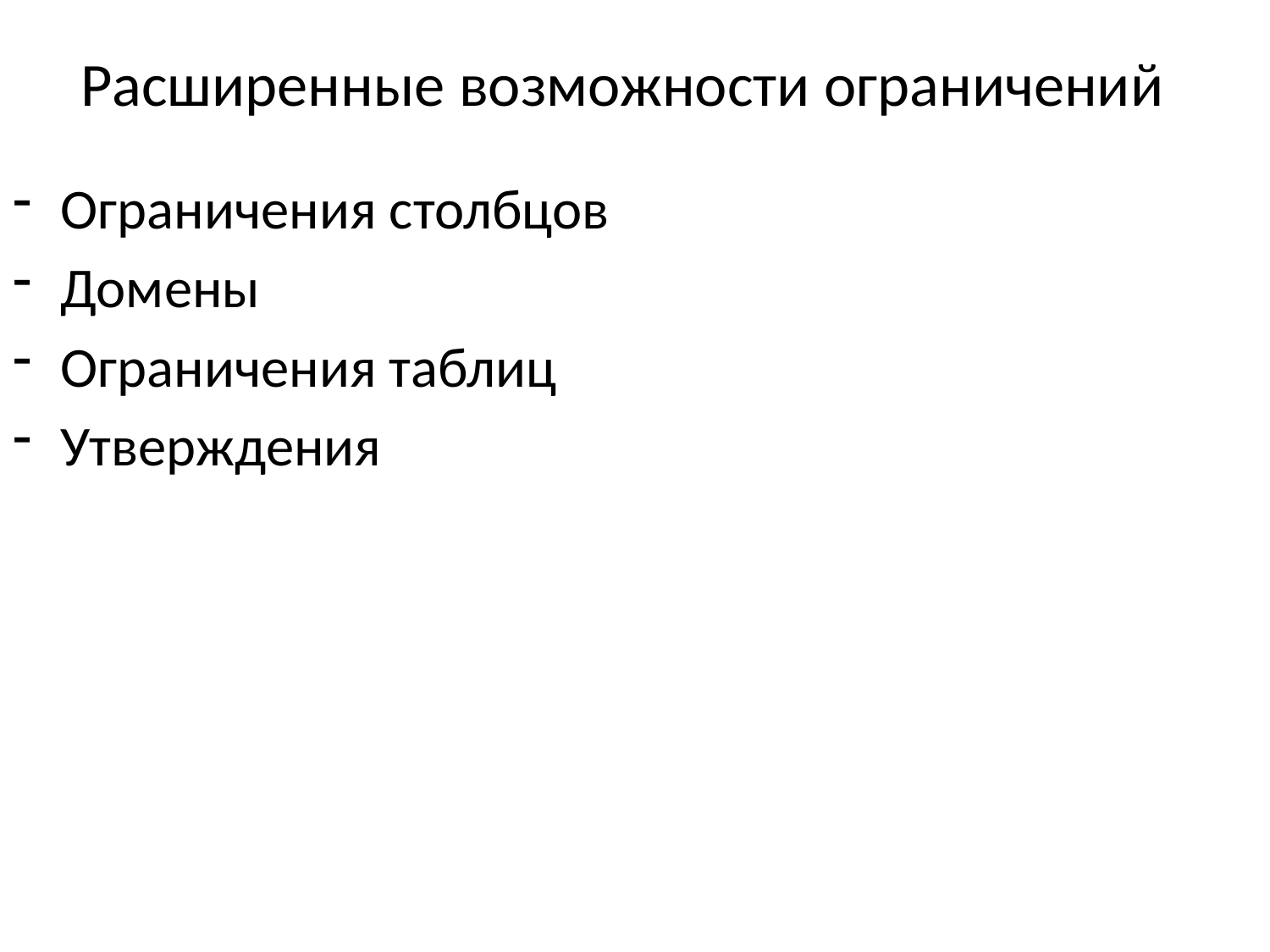

# Расширенные возможности ограничений
Ограничения столбцов
Домены
Ограничения таблиц
Утверждения